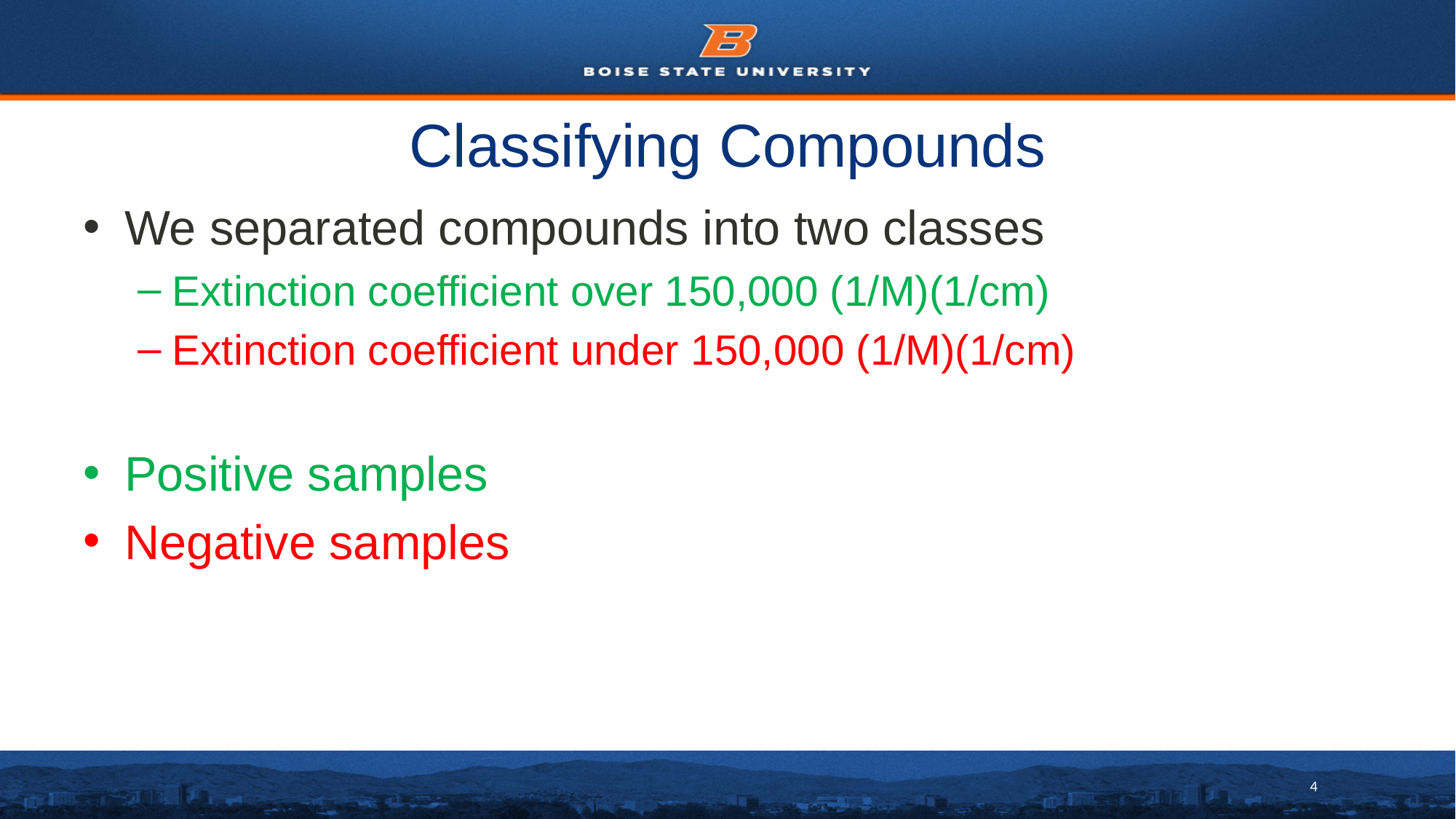

# Classifying Compounds
We separated compounds into two classes
Extinction coefficient over 150,000 (1/M)(1/cm)
Extinction coefficient under 150,000 (1/M)(1/cm)

Positive samples
Negative samples